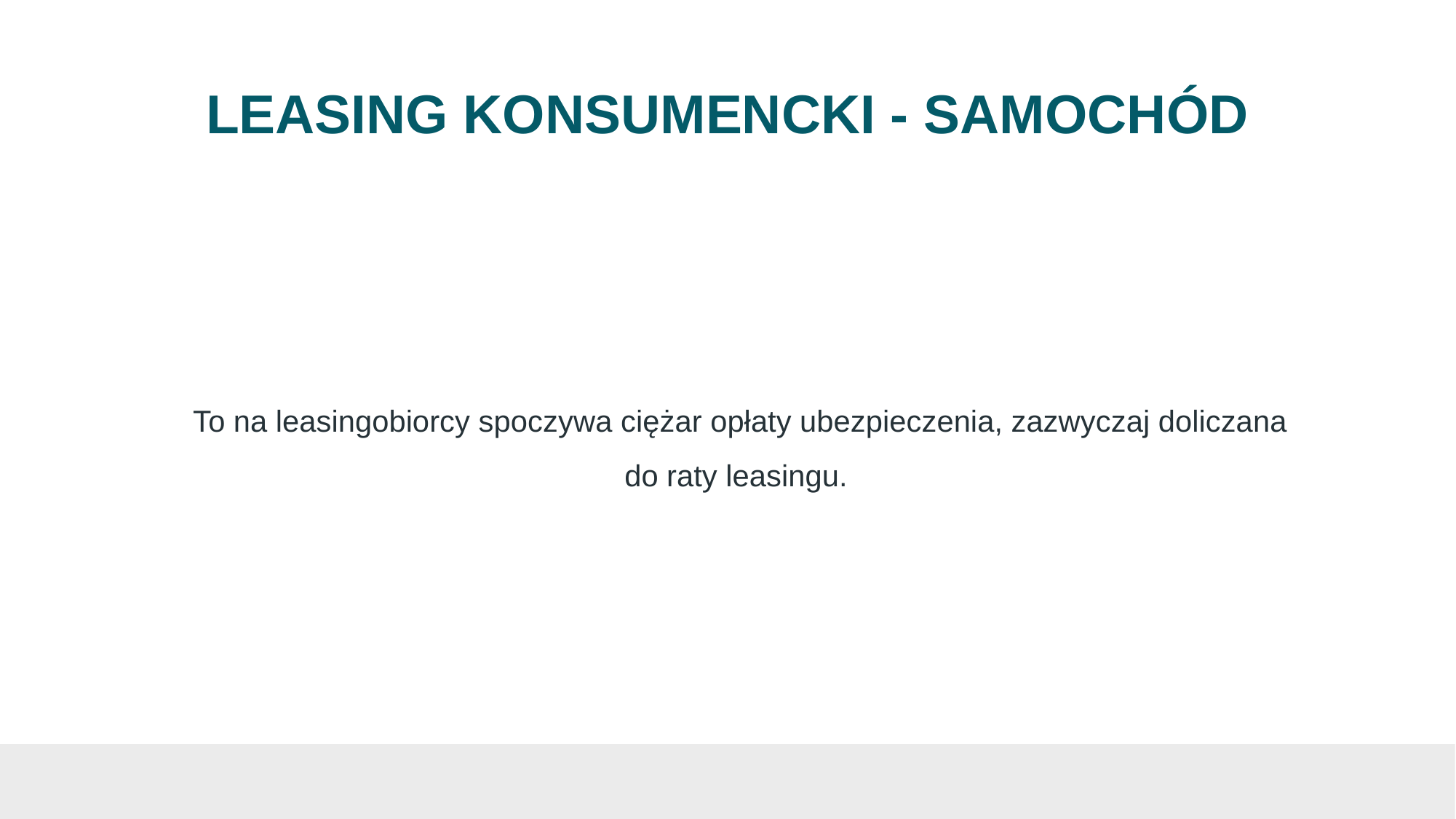

To na leasingobiorcy spoczywa ciężar opłaty ubezpieczenia, zazwyczaj doliczana do raty leasingu.

# LEASING KONSUMENCKI - SAMOCHÓD